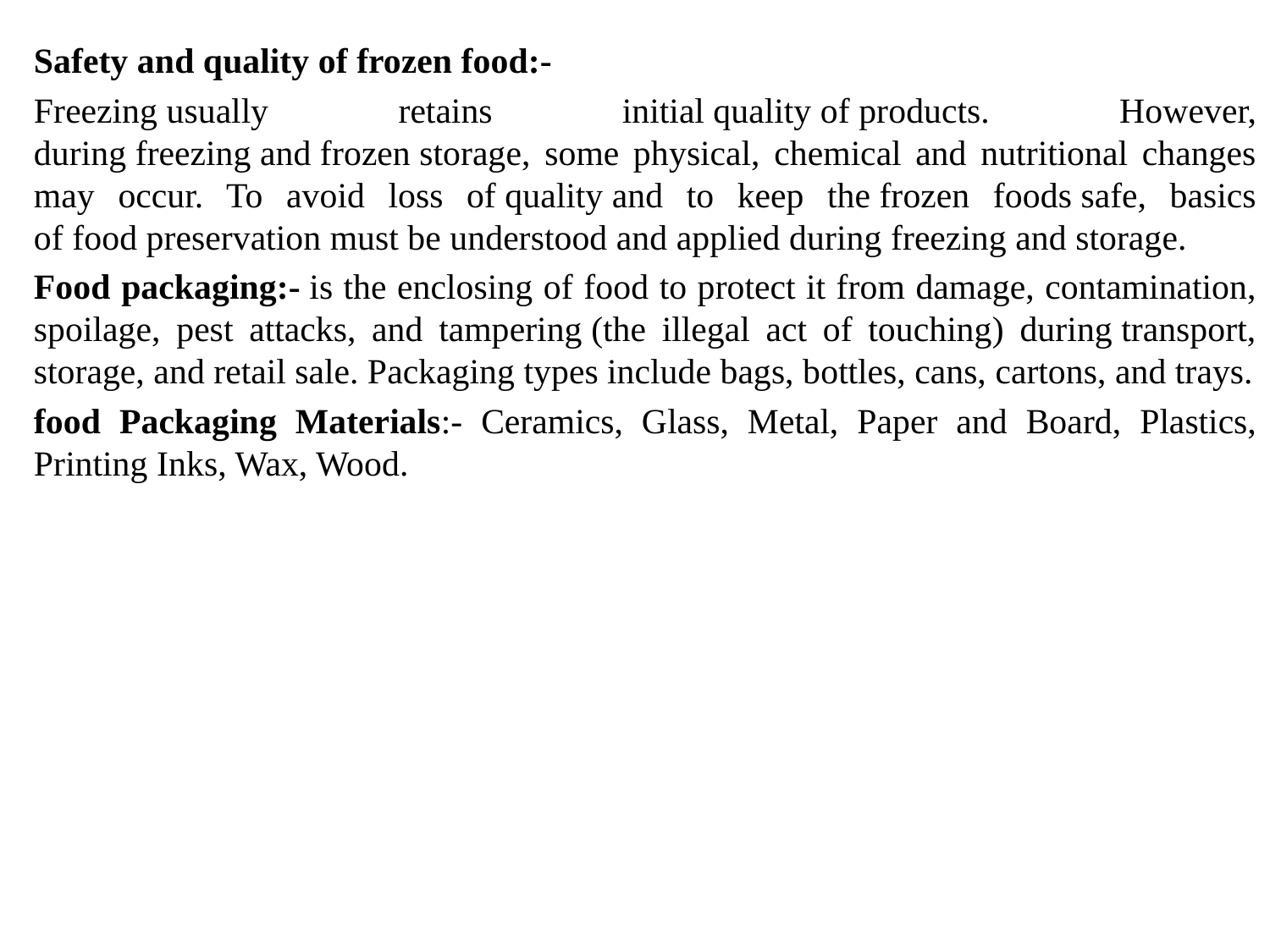

#
Safety and quality of frozen food:-
Freezing usually retains initial quality of products. However, during freezing and frozen storage, some physical, chemical and nutritional changes may occur. To avoid loss of quality and to keep the frozen foods safe, basics of food preservation must be understood and applied during freezing and storage.
Food packaging:- is the enclosing of food to protect it from damage, contamination, spoilage, pest attacks, and tampering (the illegal act of touching) during transport, storage, and retail sale. Packaging types include bags, bottles, cans, cartons, and trays.
food Packaging Materials:- Ceramics, Glass, Metal, Paper and Board, Plastics, Printing Inks, Wax, Wood.